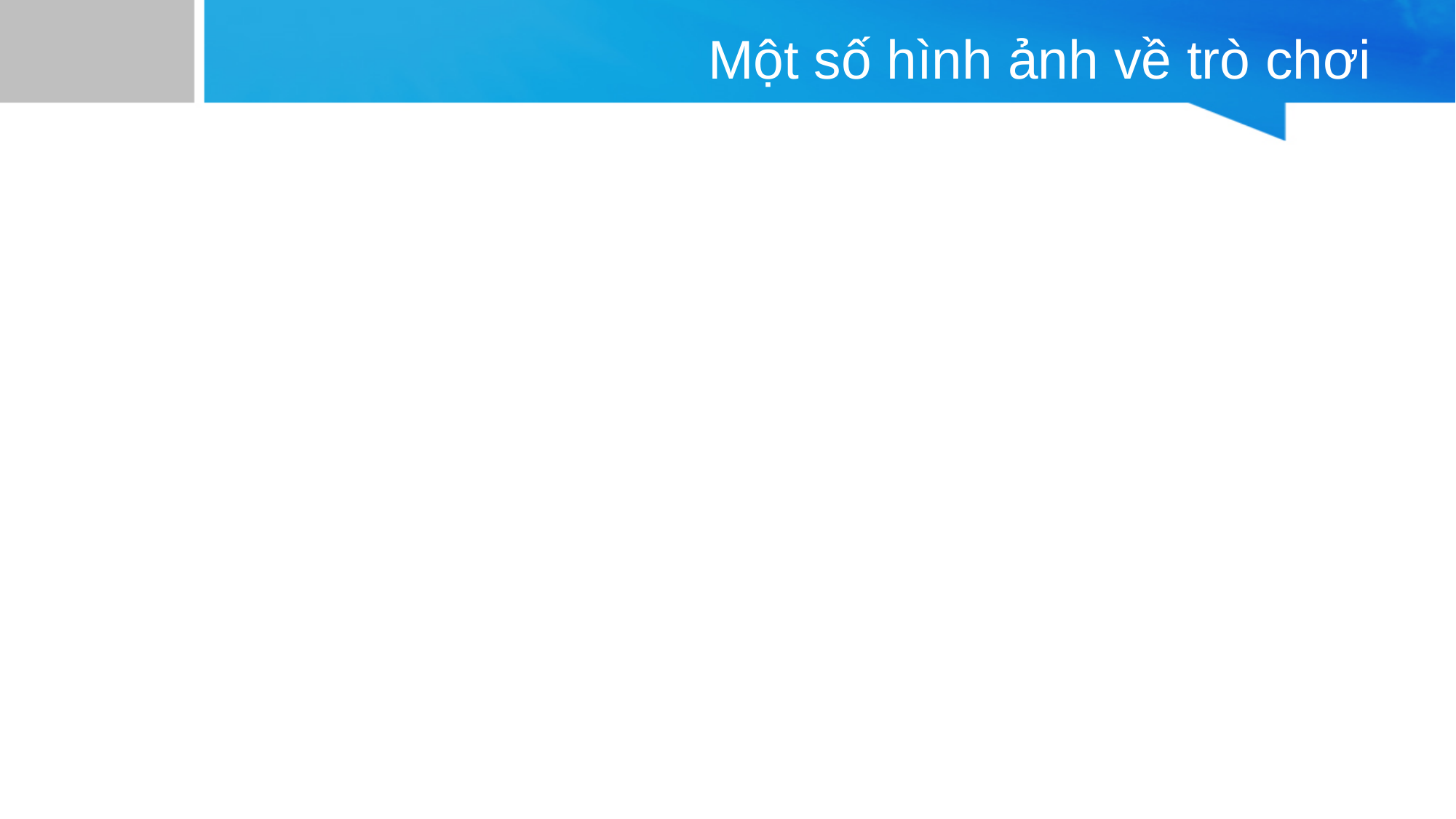

# Một số hình ảnh về trò chơi